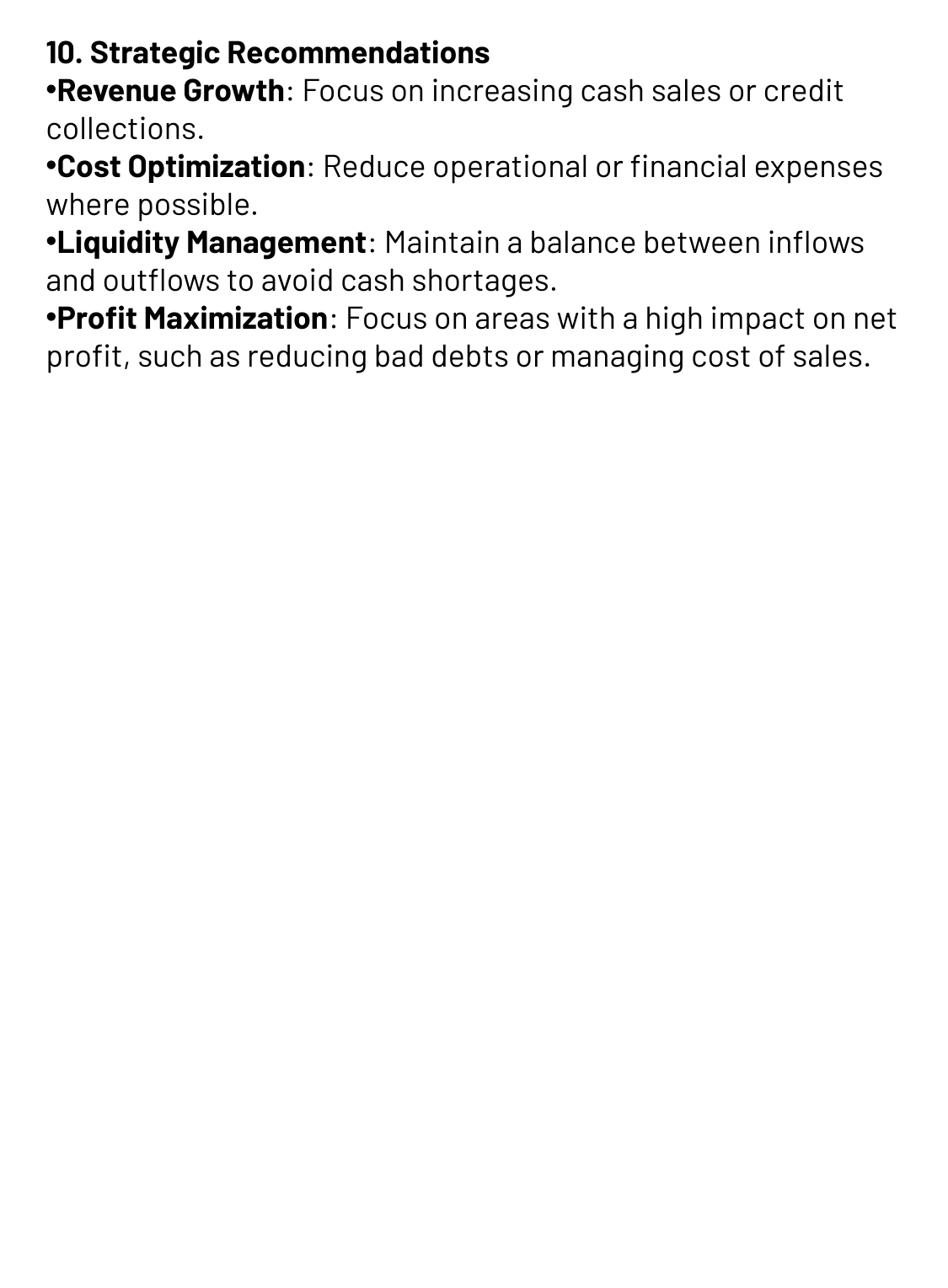

10. Strategic Recommendations
Revenue Growth: Focus on increasing cash sales or credit collections.
Cost Optimization: Reduce operational or financial expenses where possible.
Liquidity Management: Maintain a balance between inflows and outflows to avoid cash shortages.
Profit Maximization: Focus on areas with a high impact on net profit, such as reducing bad debts or managing cost of sales.